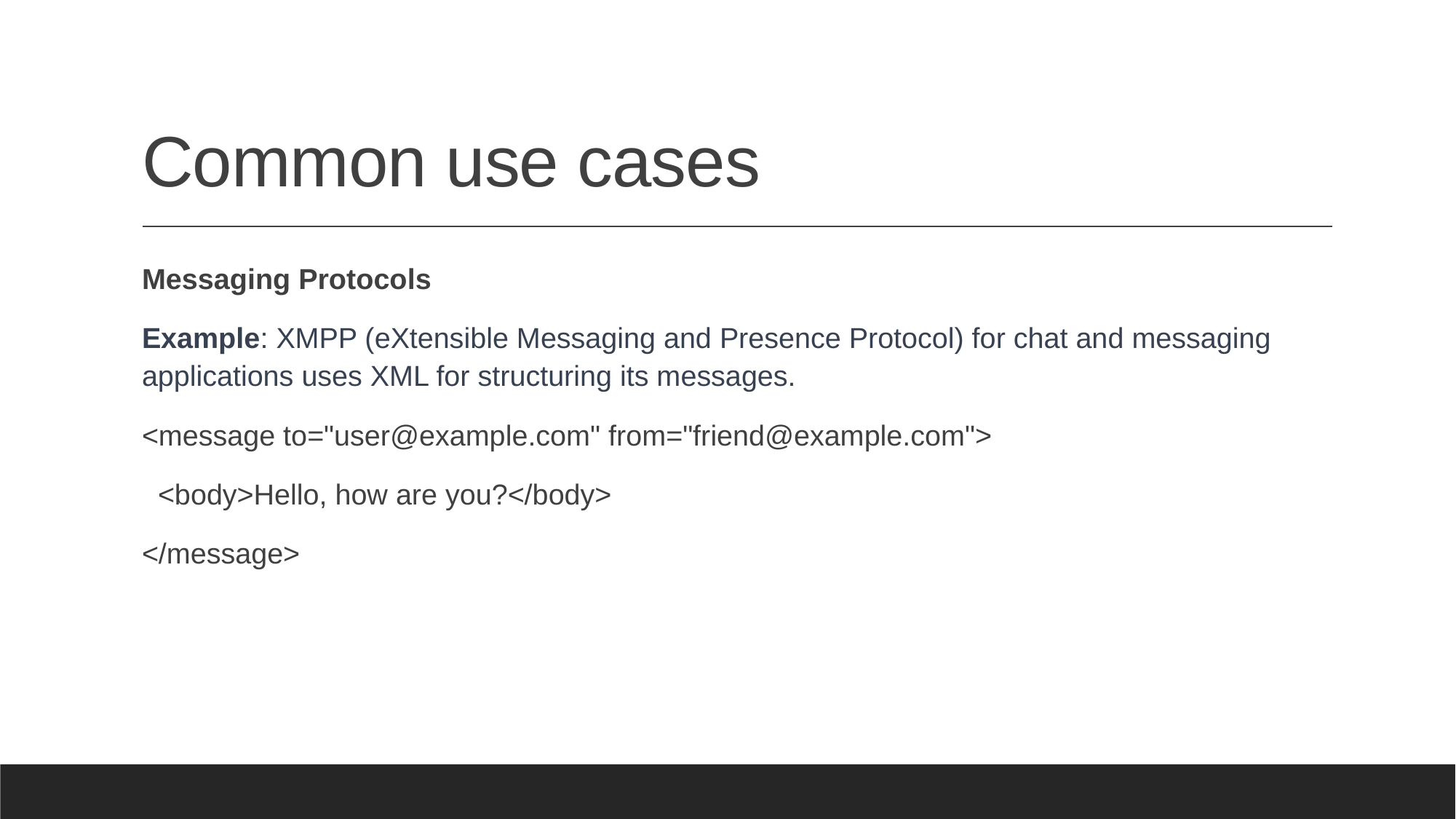

# Common use cases
Messaging Protocols
Example: XMPP (eXtensible Messaging and Presence Protocol) for chat and messaging applications uses XML for structuring its messages.
<message to="user@example.com" from="friend@example.com">
  <body>Hello, how are you?</body>
</message>